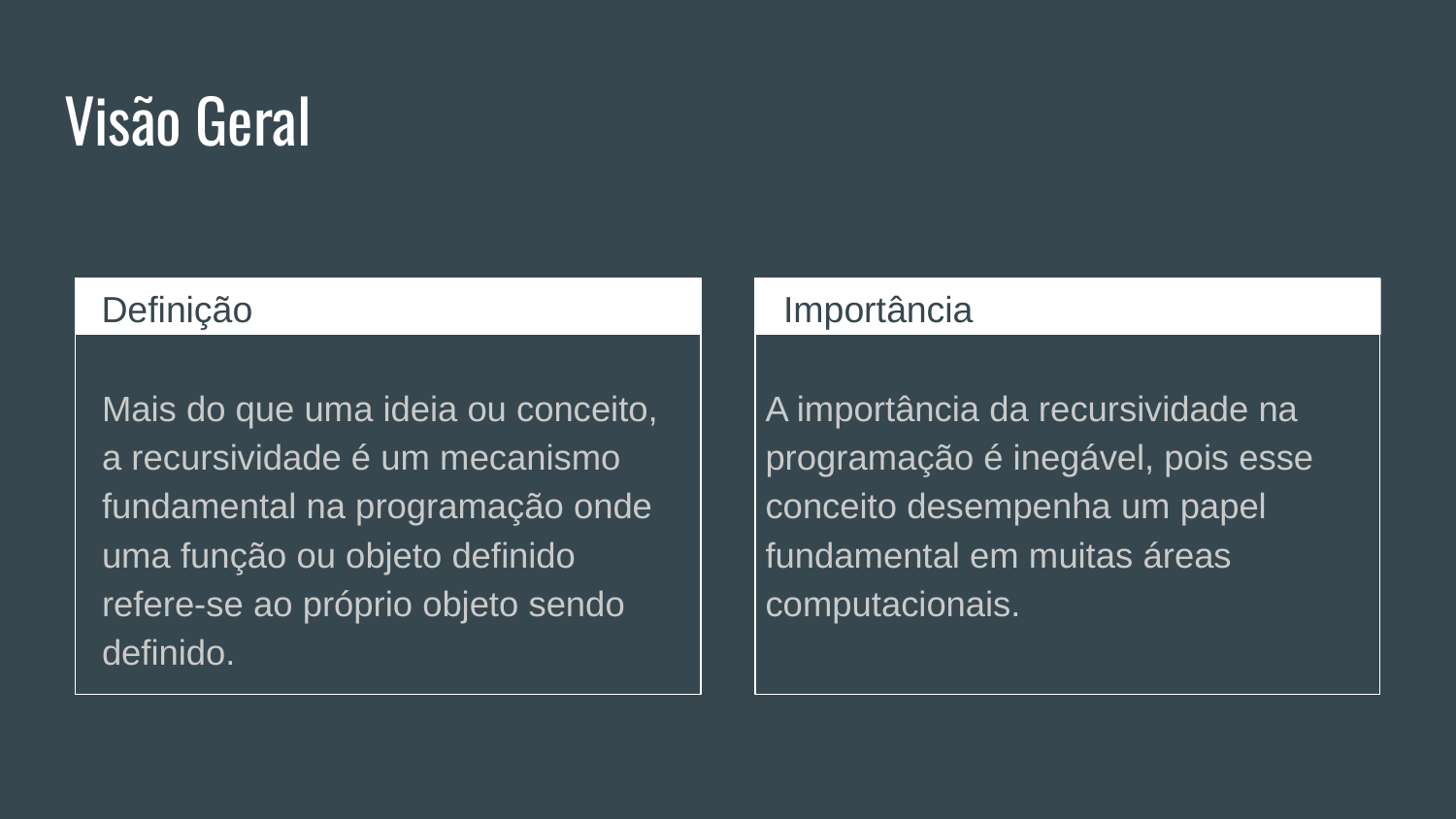

# Visão Geral

Definição
Importância
Mais do que uma ideia ou conceito, a recursividade é um mecanismo fundamental na programação onde uma função ou objeto definido refere-se ao próprio objeto sendo definido.
A importância da recursividade na programação é inegável, pois esse conceito desempenha um papel fundamental em muitas áreas computacionais.